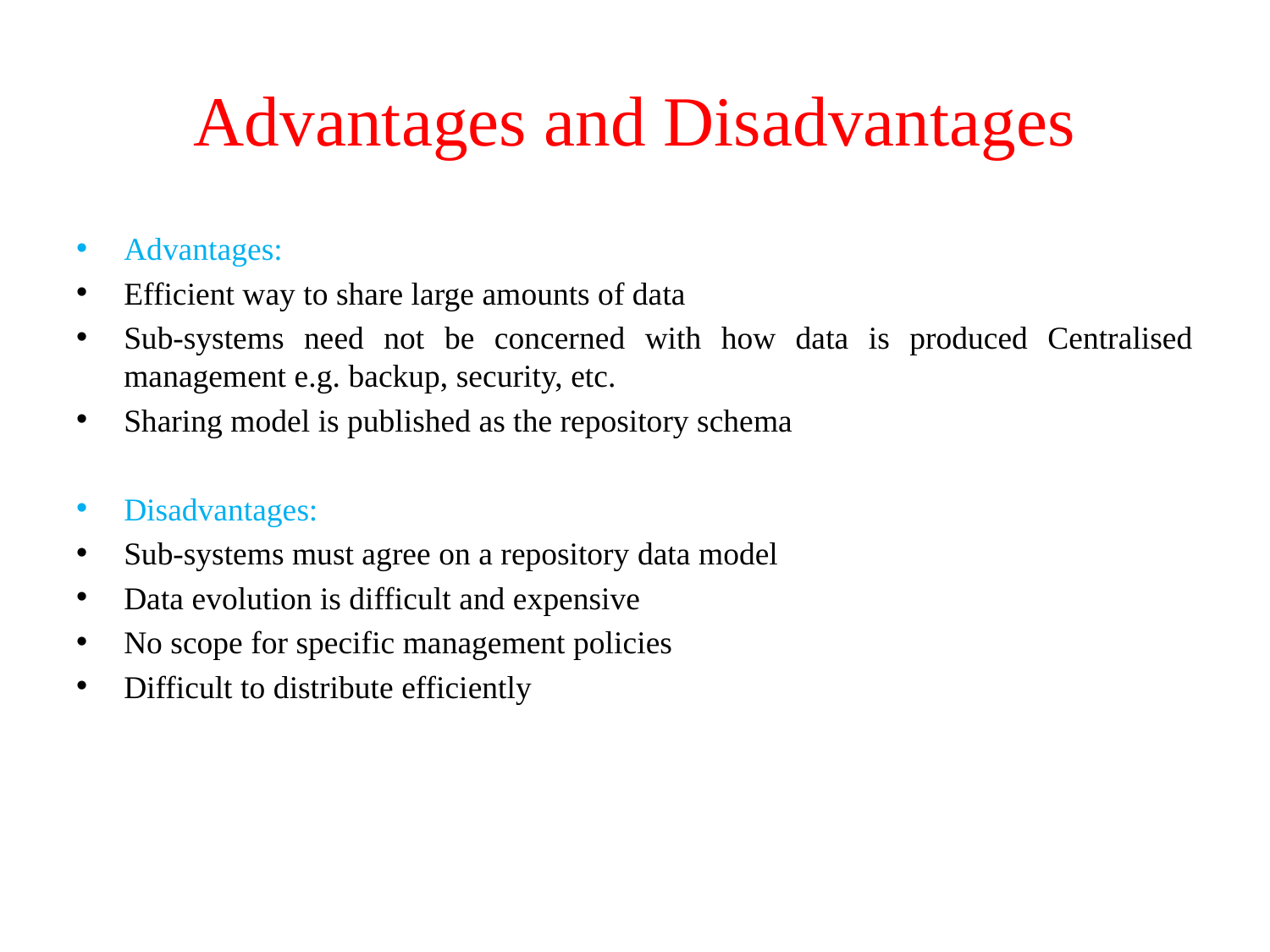

# Advantages and Disadvantages
Advantages:
Efficient way to share large amounts of data
Sub-systems need not be concerned with how data is produced Centralised management e.g. backup, security, etc.
Sharing model is published as the repository schema

Disadvantages:
Sub-systems must agree on a repository data model
Data evolution is difficult and expensive
No scope for specific management policies
Difficult to distribute efficiently